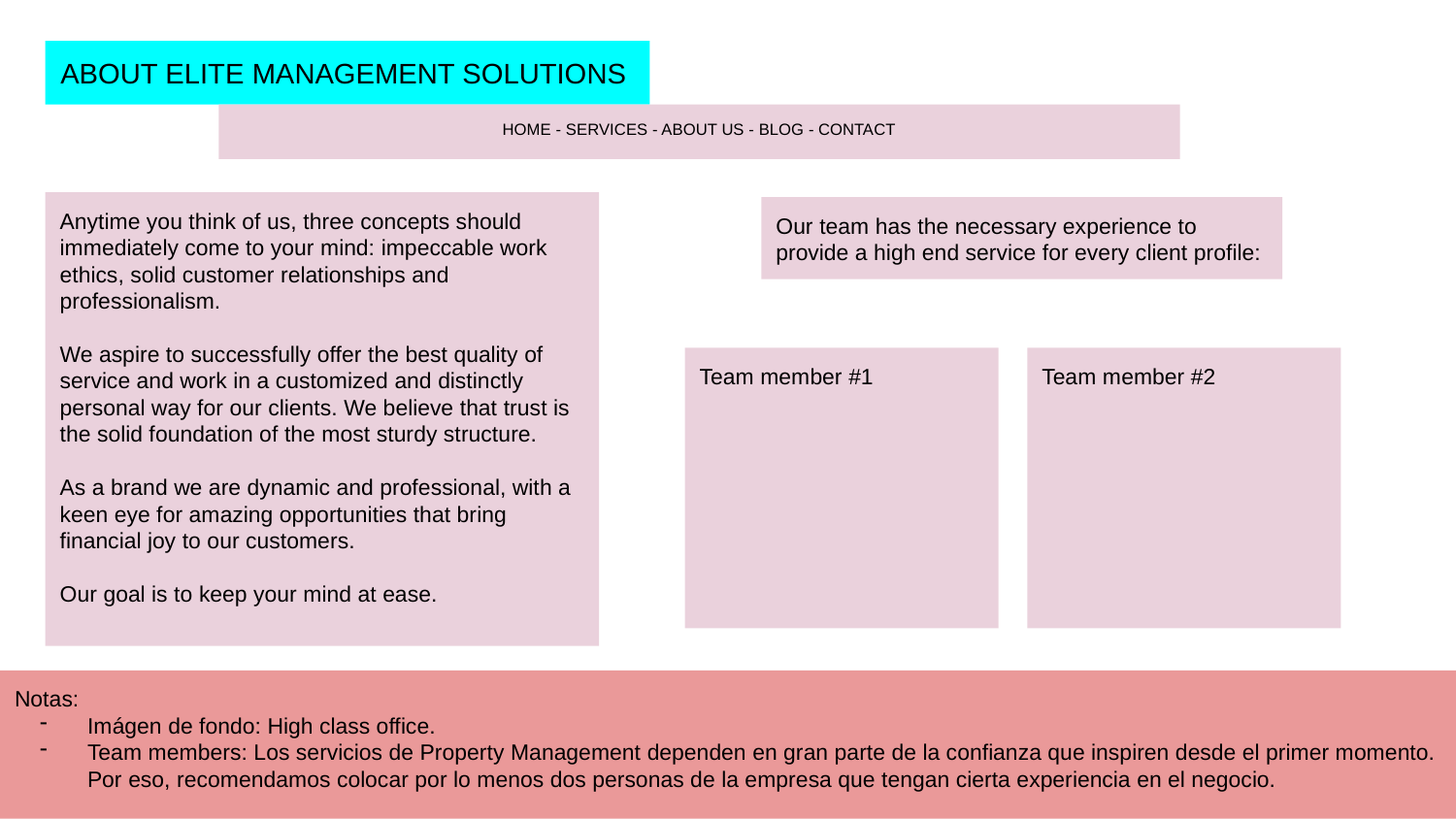

ABOUT ELITE MANAGEMENT SOLUTIONS
HOME - SERVICES - ABOUT US - BLOG - CONTACT
Anytime you think of us, three concepts should immediately come to your mind: impeccable work ethics, solid customer relationships and professionalism.

We aspire to successfully offer the best quality of service and work in a customized and distinctly personal way for our clients. We believe that trust is the solid foundation of the most sturdy structure.

As a brand we are dynamic and professional, with a keen eye for amazing opportunities that bring financial joy to our customers.

Our goal is to keep your mind at ease.
Our team has the necessary experience to provide a high end service for every client profile:
Team member #1
Team member #2
Notas:
Imágen de fondo: High class office.
Team members: Los servicios de Property Management dependen en gran parte de la confianza que inspiren desde el primer momento. Por eso, recomendamos colocar por lo menos dos personas de la empresa que tengan cierta experiencia en el negocio.